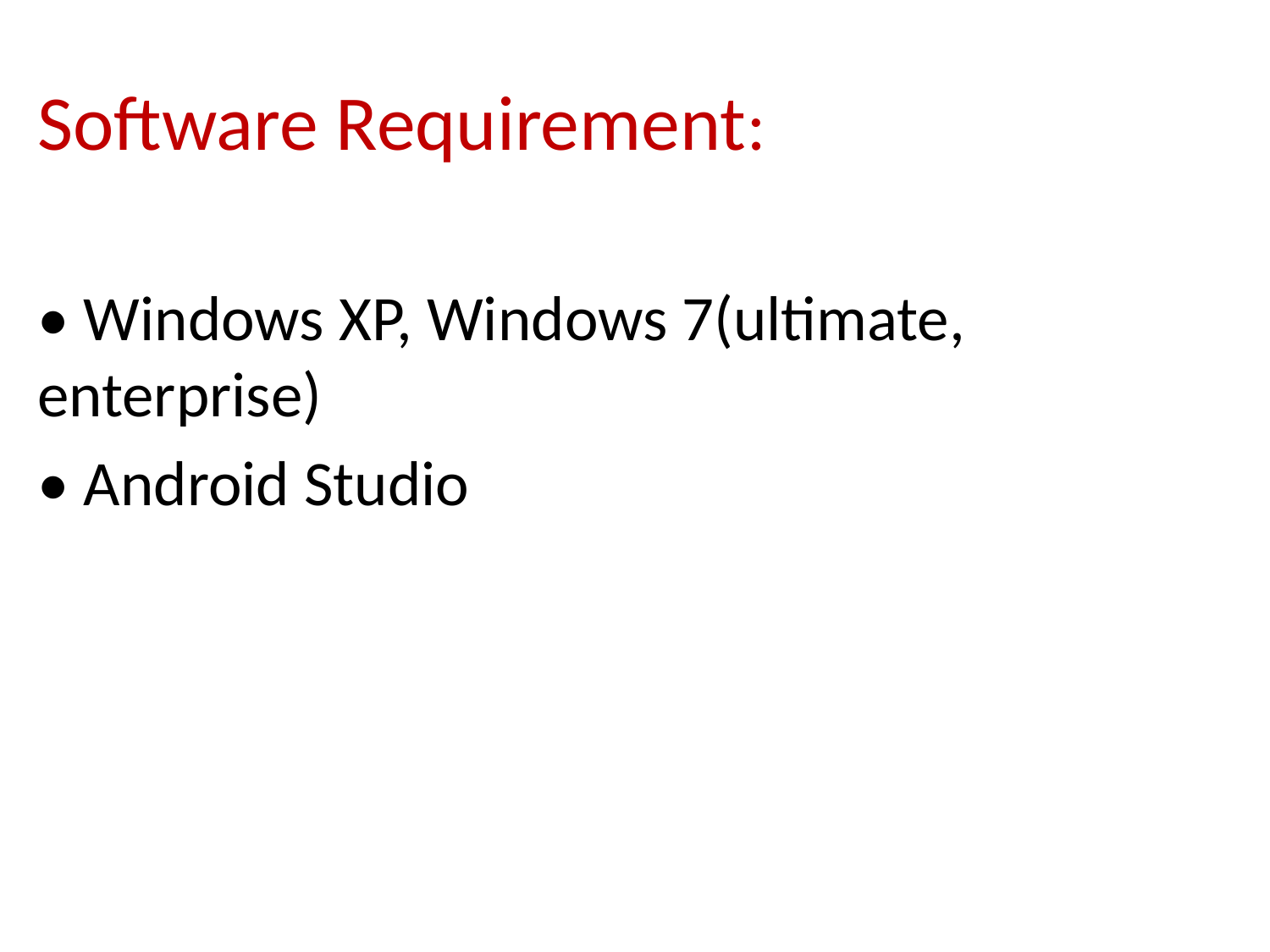

Software Requirement:

• Windows XP, Windows 7(ultimate, enterprise)
• Android Studio